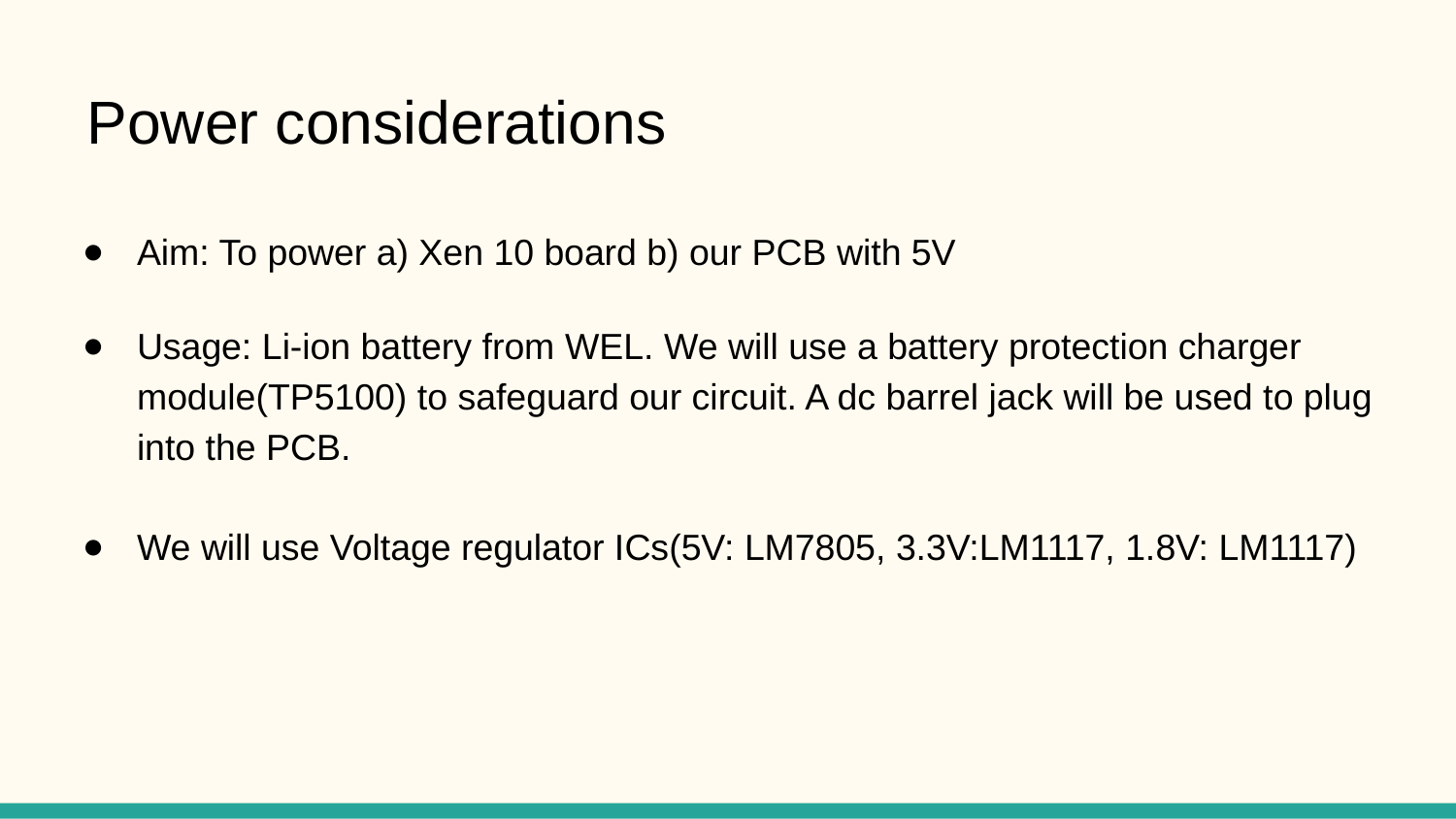

# Power considerations
Aim: To power a) Xen 10 board b) our PCB with 5V
Usage: Li-ion battery from WEL. We will use a battery protection charger module(TP5100) to safeguard our circuit. A dc barrel jack will be used to plug into the PCB.
We will use Voltage regulator ICs(5V: LM7805, 3.3V:LM1117, 1.8V: LM1117)